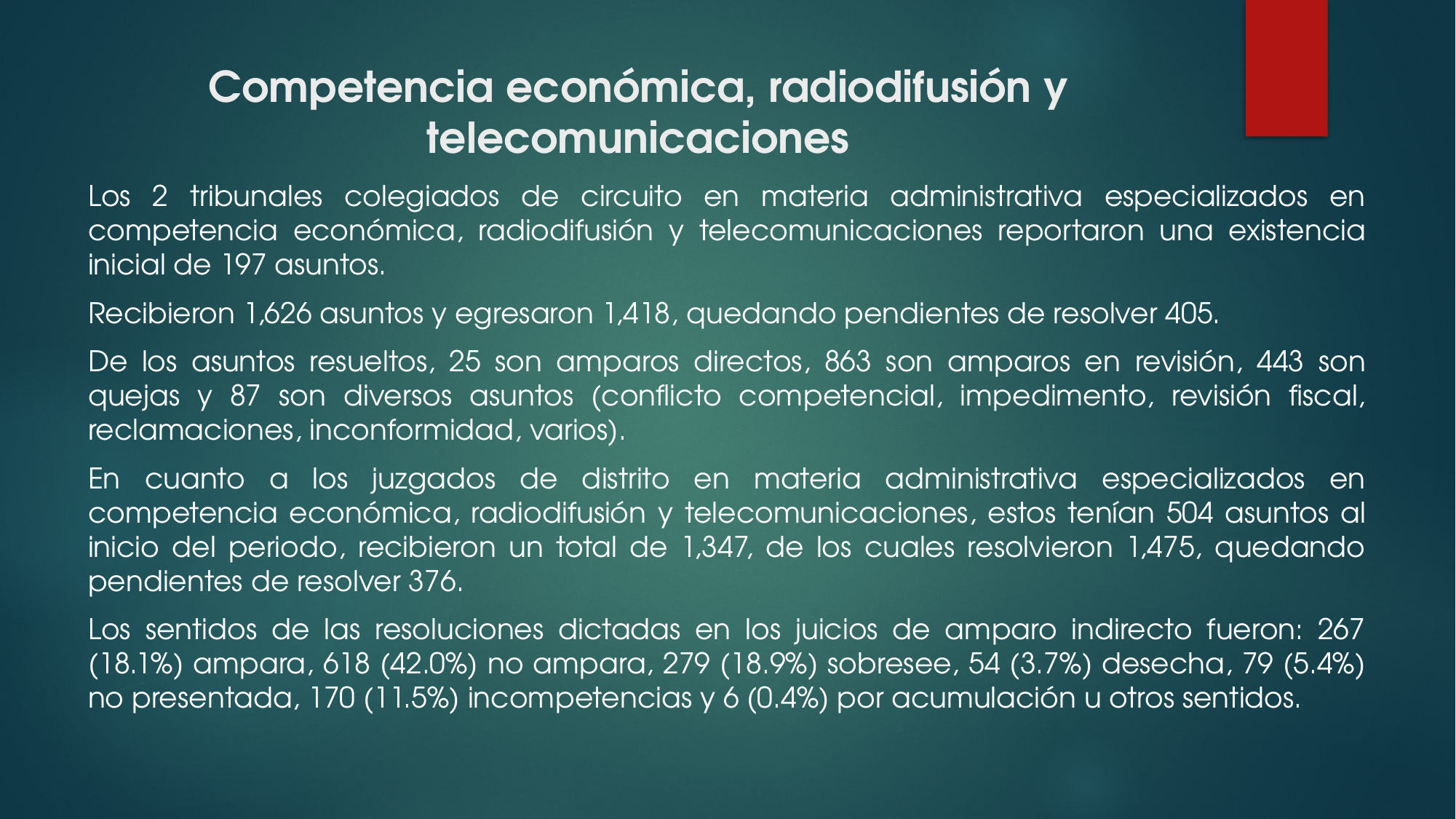

# Competencia económica, radiodifusión y telecomunicaciones
Los 2 tribunales colegiados de circuito en materia administrativa especializados en competencia económica, radiodifusión y telecomunicaciones reportaron una existencia inicial de 197 asuntos.
Recibieron 1,626 asuntos y egresaron 1,418, quedando pendientes de resolver 405.
De los asuntos resueltos, 25 son amparos directos, 863 son amparos en revisión, 443 son quejas y 87 son diversos asuntos (conflicto competencial, impedimento, revisión fiscal, reclamaciones, inconformidad, varios).
En cuanto a los juzgados de distrito en materia administrativa especializados en competencia económica, radiodifusión y telecomunicaciones, estos tenían 504 asuntos al inicio del periodo, recibieron un total de 1,347, de los cuales resolvieron 1,475, quedando pendientes de resolver 376.
Los sentidos de las resoluciones dictadas en los juicios de amparo indirecto fueron: 267 (18.1%) ampara, 618 (42.0%) no ampara, 279 (18.9%) sobresee, 54 (3.7%) desecha, 79 (5.4%) no presentada, 170 (11.5%) incompetencias y 6 (0.4%) por acumulación u otros sentidos.